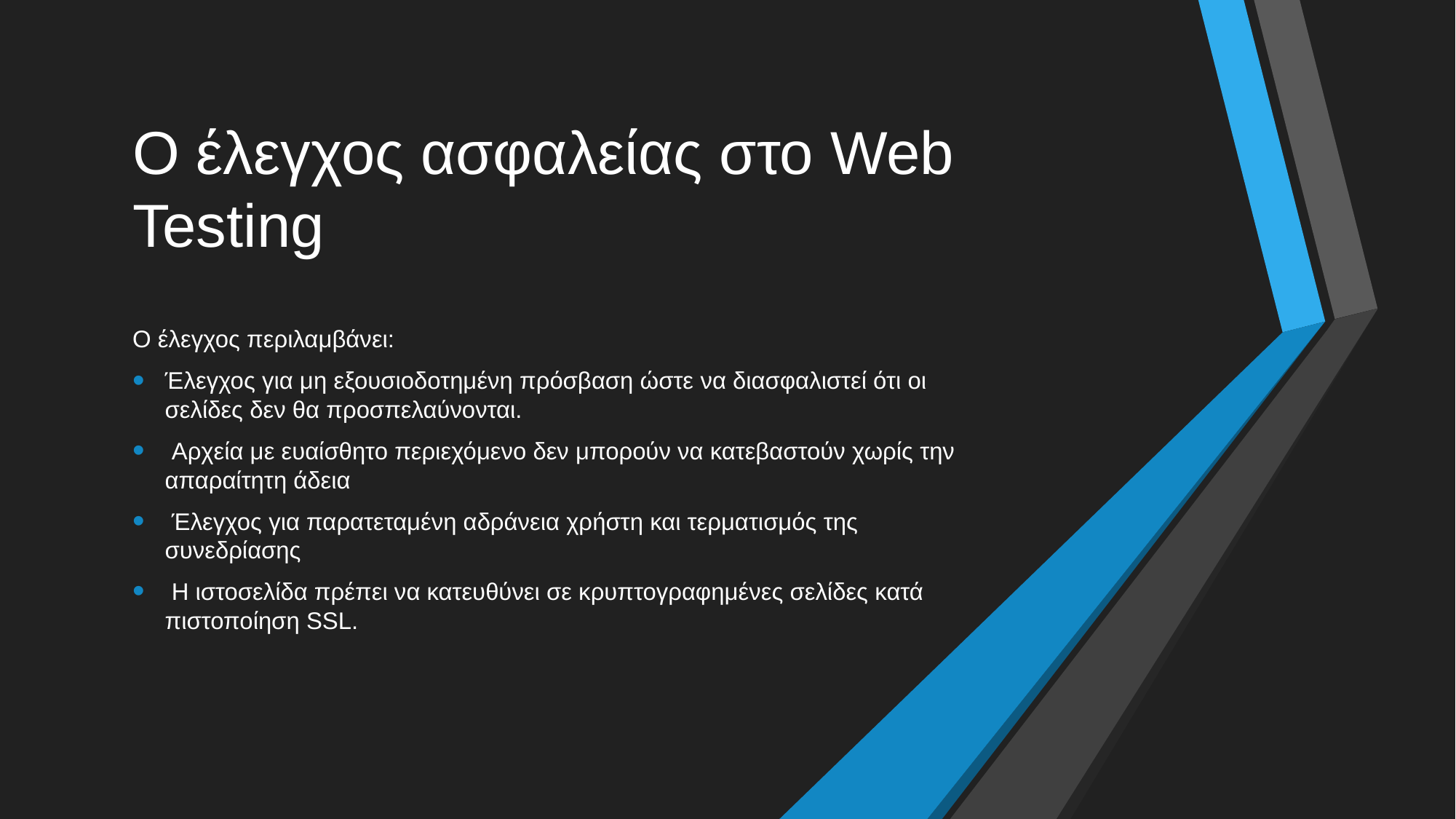

# Ο έλεγχος ασφαλείας στο Web Testing
Ο έλεγχος περιλαμβάνει:
Έλεγχος για μη εξουσιοδοτημένη πρόσβαση ώστε να διασφαλιστεί ότι οι σελίδες δεν θα προσπελαύνονται.
 Αρχεία με ευαίσθητο περιεχόμενο δεν μπορούν να κατεβαστούν χωρίς την απαραίτητη άδεια
 Έλεγχος για παρατεταμένη αδράνεια χρήστη και τερματισμός της συνεδρίασης
 Η ιστοσελίδα πρέπει να κατευθύνει σε κρυπτογραφημένες σελίδες κατά πιστοποίηση SSL.